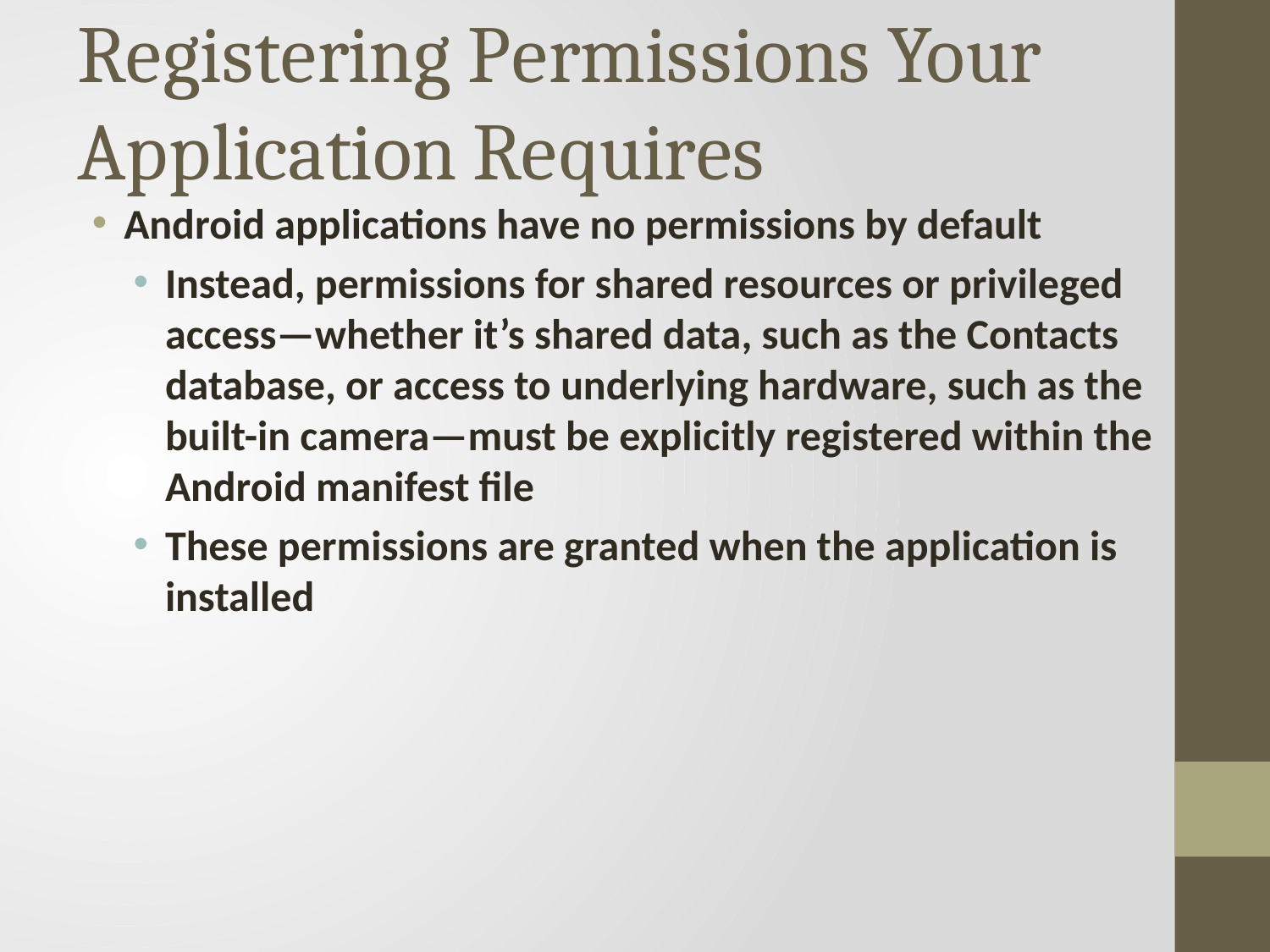

# Registering Permissions Your       Application Requires
Android applications have no permissions by default
Instead, permissions for shared resources or privileged      access—whether it’s shared data, such as the Contacts      database, or access to underlying hardware, such as the   built-in camera—must be explicitly registered within the  Android manifest file
These permissions are granted when the application is        installed